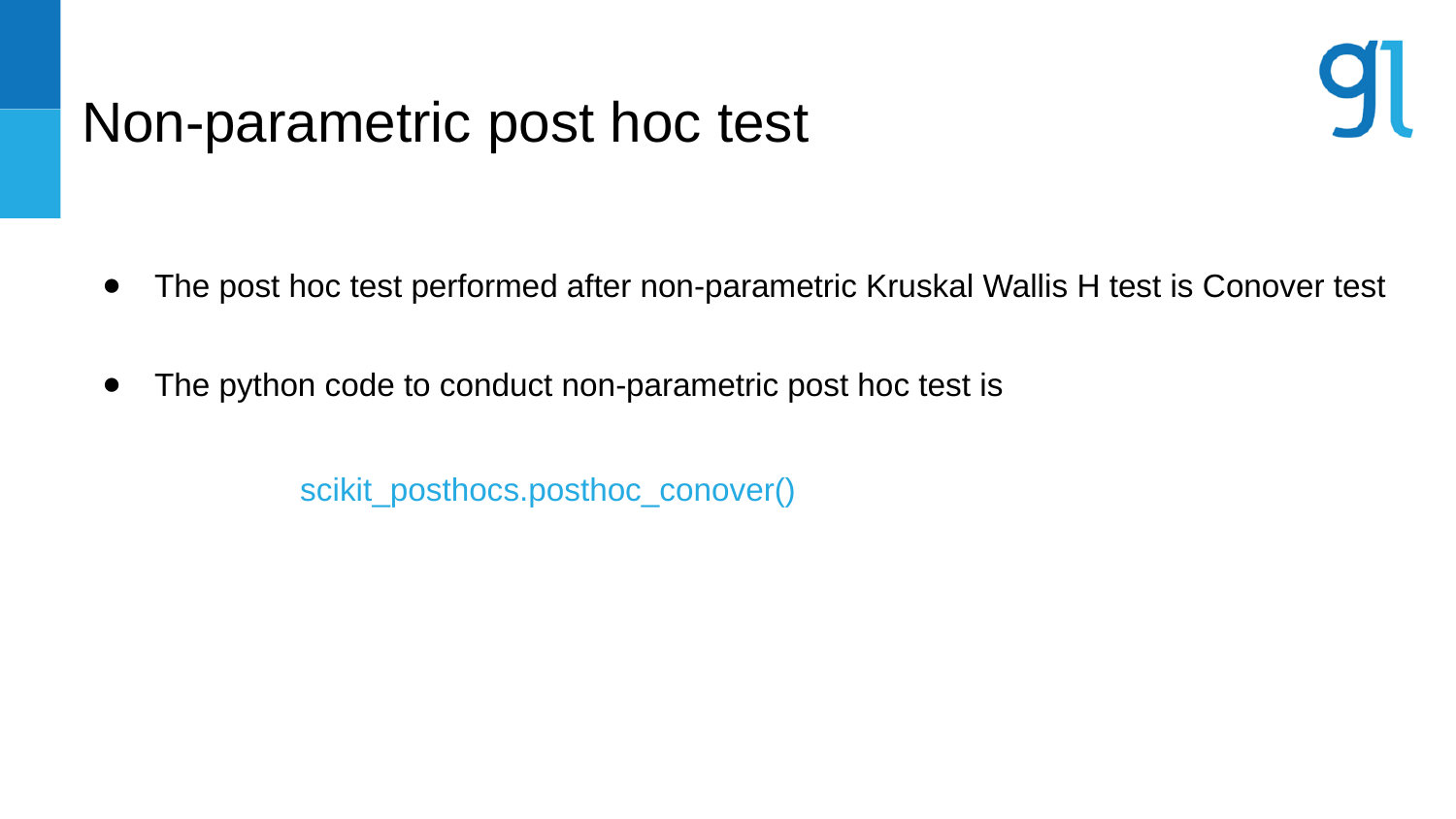

# Non-parametric post hoc test
The post hoc test performed after non-parametric Kruskal Wallis H test is Conover test
The python code to conduct non-parametric post hoc test is
scikit_posthocs.posthoc_conover()